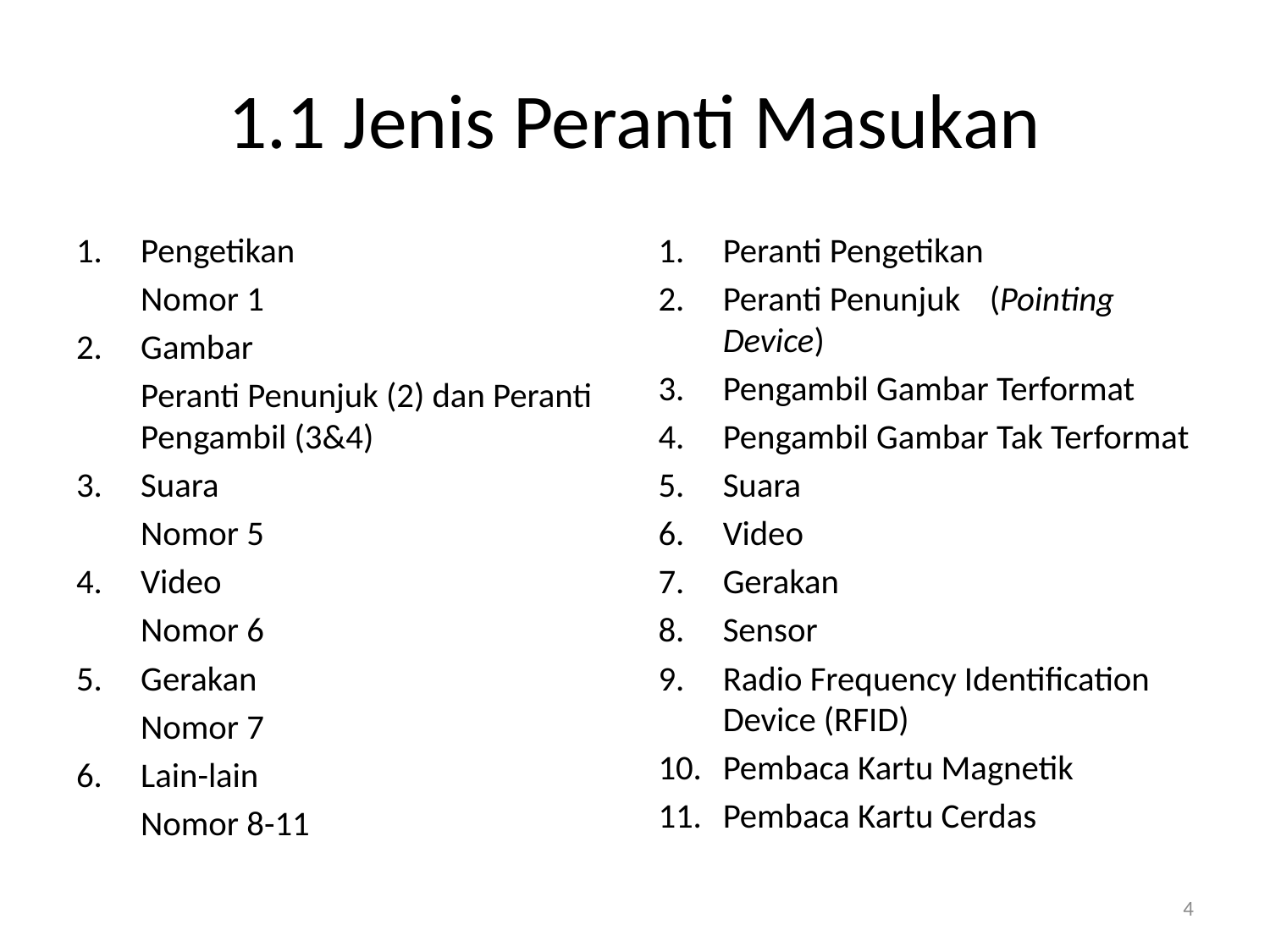

# 1.1 Jenis Peranti Masukan
Pengetikan
	Nomor 1
Gambar
	Peranti Penunjuk (2) dan Peranti Pengambil (3&4)
Suara
	Nomor 5
Video
	Nomor 6
Gerakan
	Nomor 7
Lain-lain
	Nomor 8-11
Peranti Pengetikan
Peranti Penunjuk 	(Pointing Device)
Pengambil Gambar Terformat
Pengambil Gambar Tak Terformat
Suara
Video
Gerakan
Sensor
Radio Frequency Identification Device (RFID)
Pembaca Kartu Magnetik
Pembaca Kartu Cerdas

4